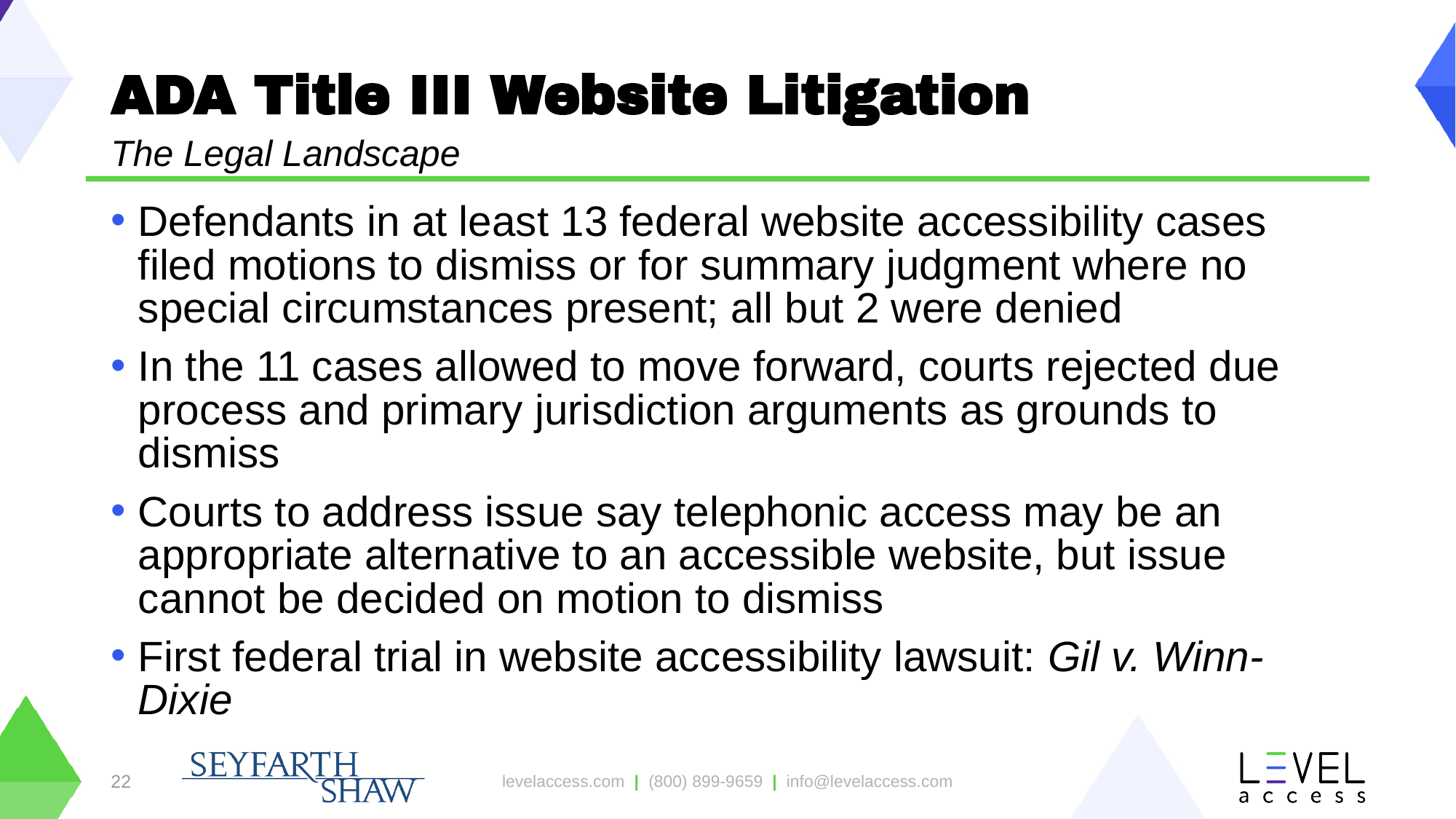

# ADA Title III Website Litigation
The Legal Landscape
Defendants in at least 13 federal website accessibility cases filed motions to dismiss or for summary judgment where no special circumstances present; all but 2 were denied
In the 11 cases allowed to move forward, courts rejected due process and primary jurisdiction arguments as grounds to dismiss
Courts to address issue say telephonic access may be an appropriate alternative to an accessible website, but issue cannot be decided on motion to dismiss
First federal trial in website accessibility lawsuit: Gil v. Winn-Dixie

22
levelaccess.com  |  (800) 899-9659  |  info@levelaccess.com